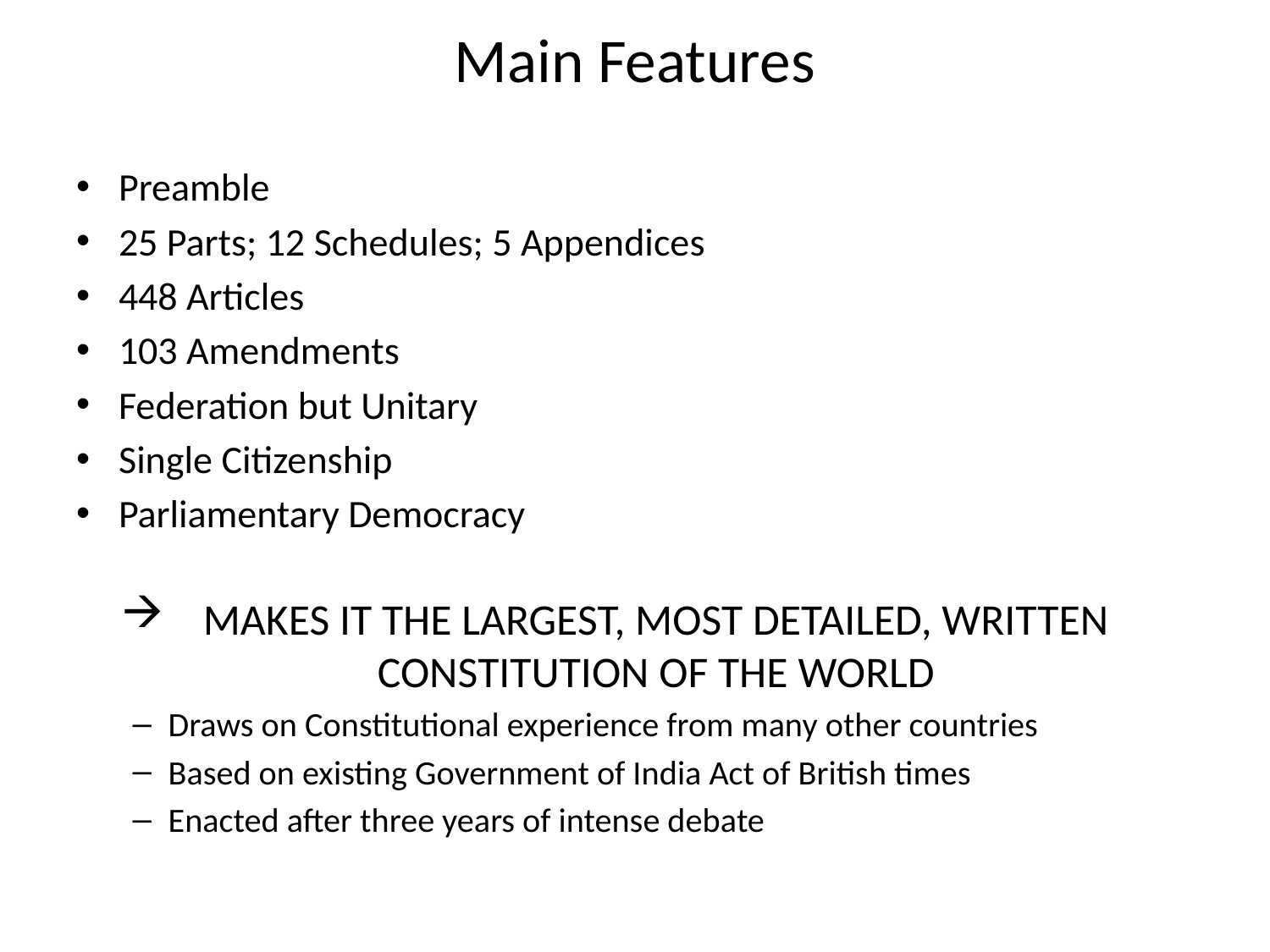

# Main Features
Preamble
25 Parts; 12 Schedules; 5 Appendices
448 Articles
103 Amendments
Federation but Unitary
Single Citizenship
Parliamentary Democracy
Makes it the largest, most detailed, written constitution of the world
Draws on Constitutional experience from many other countries
Based on existing Government of India Act of British times
Enacted after three years of intense debate